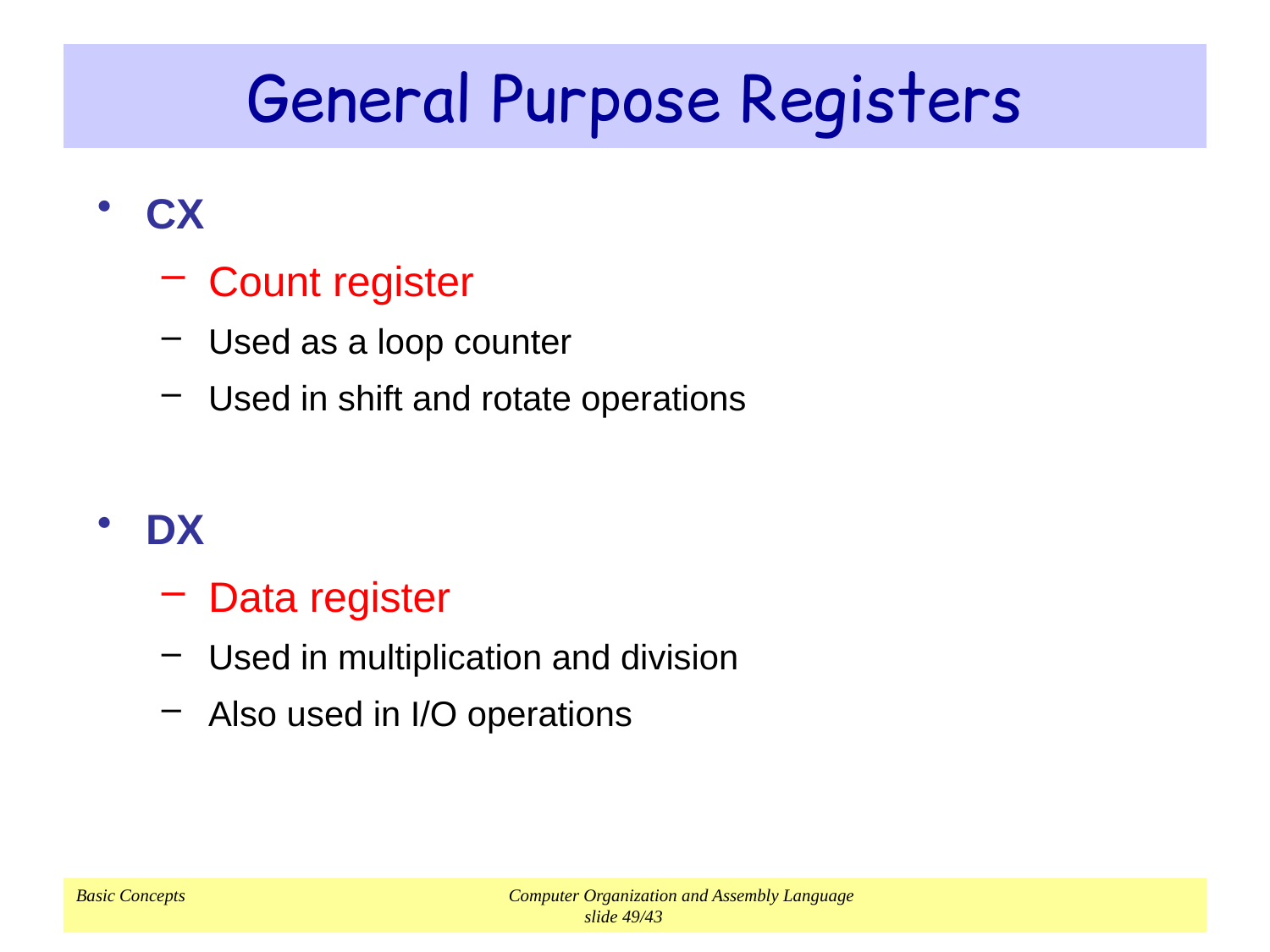

# General Purpose Registers
CX
Count register
Used as a loop counter
Used in shift and rotate operations

DX
Data register
Used in multiplication and division
Also used in I/O operations